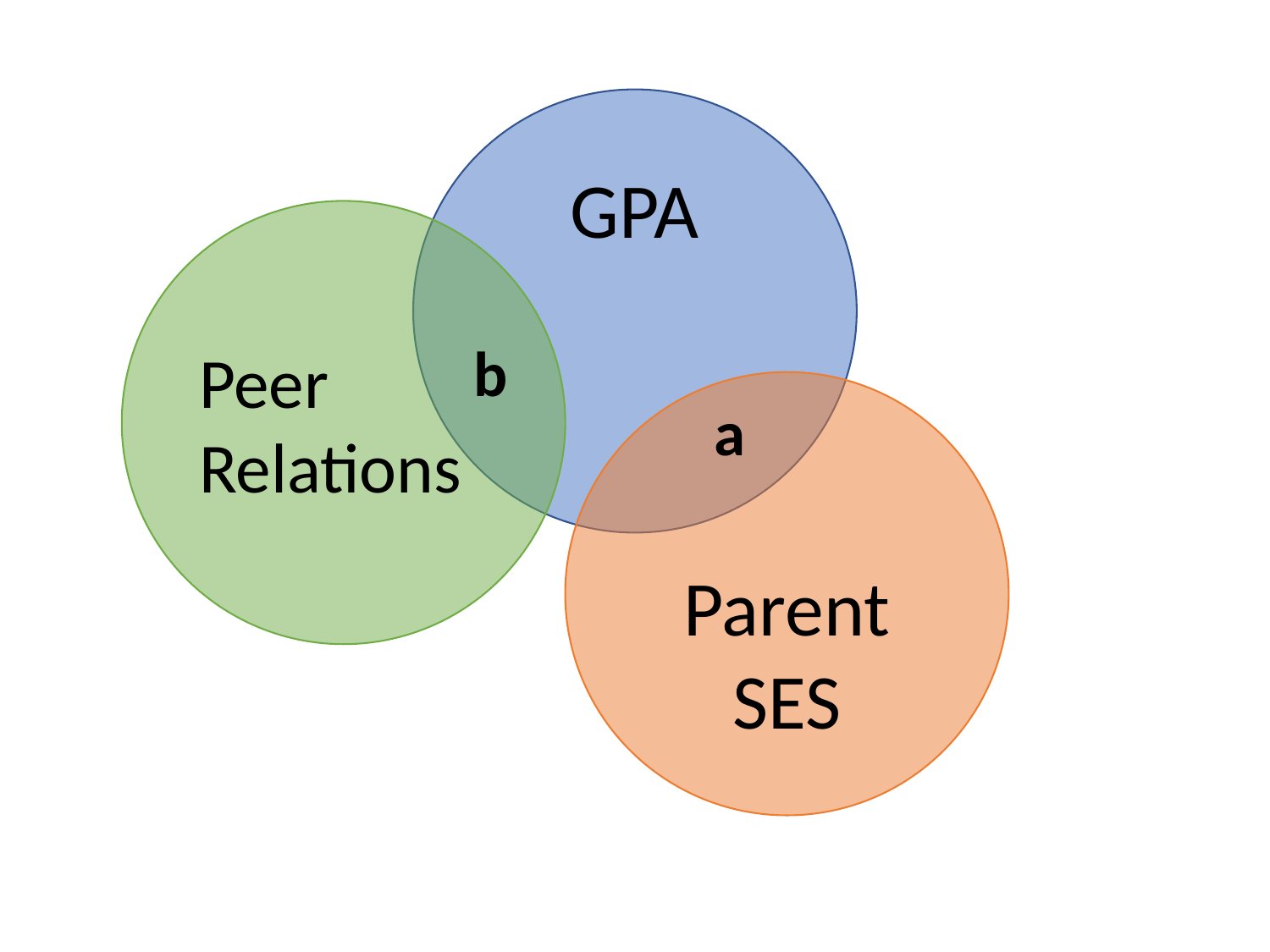

GPA
Peer Relations
b
Parent SES
a